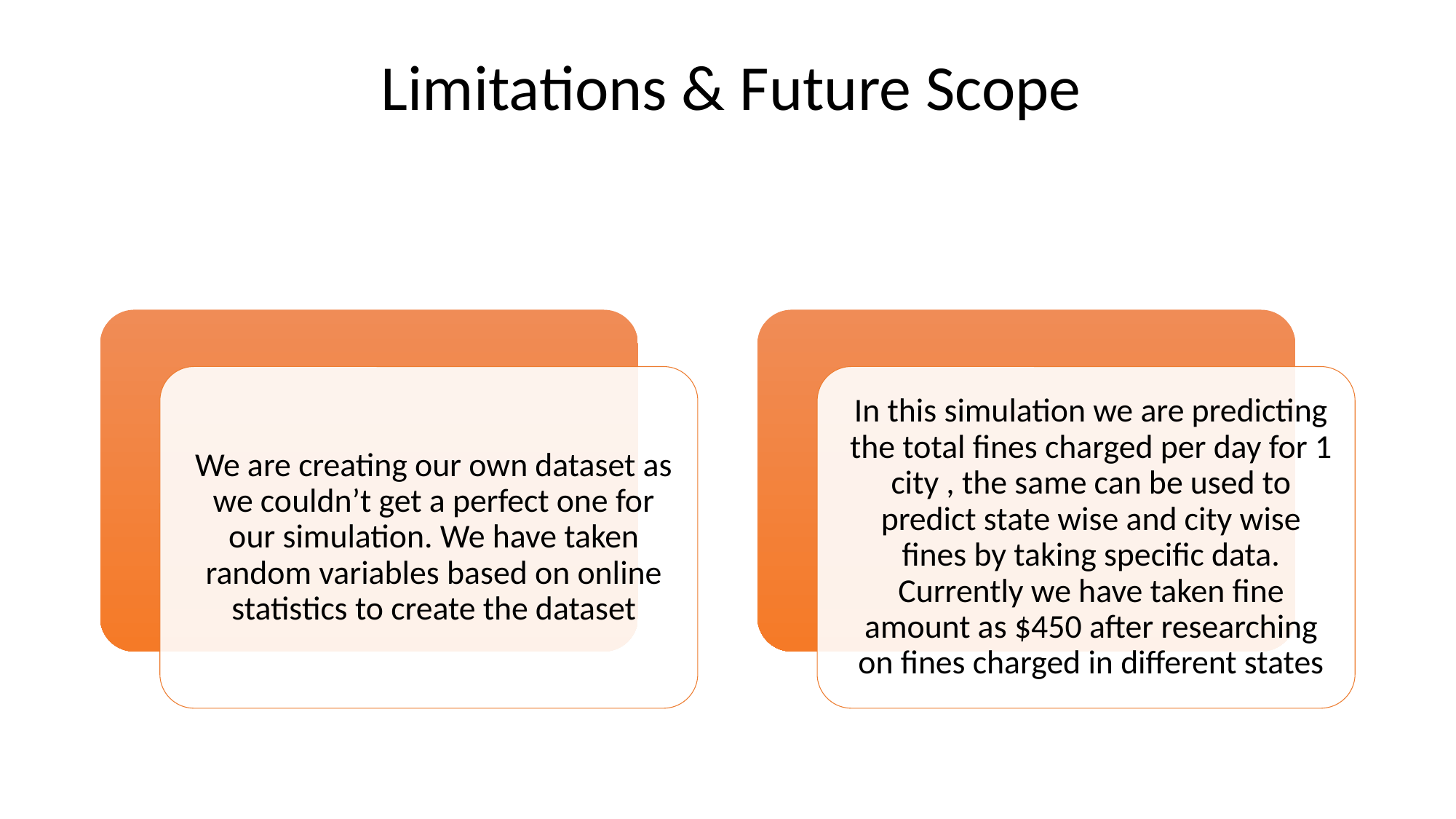

Limitations & Future Scope
We are creating our own dataset as we couldn’t get a perfect one for our simulation. We have taken random variables based on online statistics to create the dataset
In this simulation we are predicting the total fines charged per day for 1 city , the same can be used to predict state wise and city wise fines by taking specific data. Currently we have taken fine amount as $450 after researching on fines charged in different states